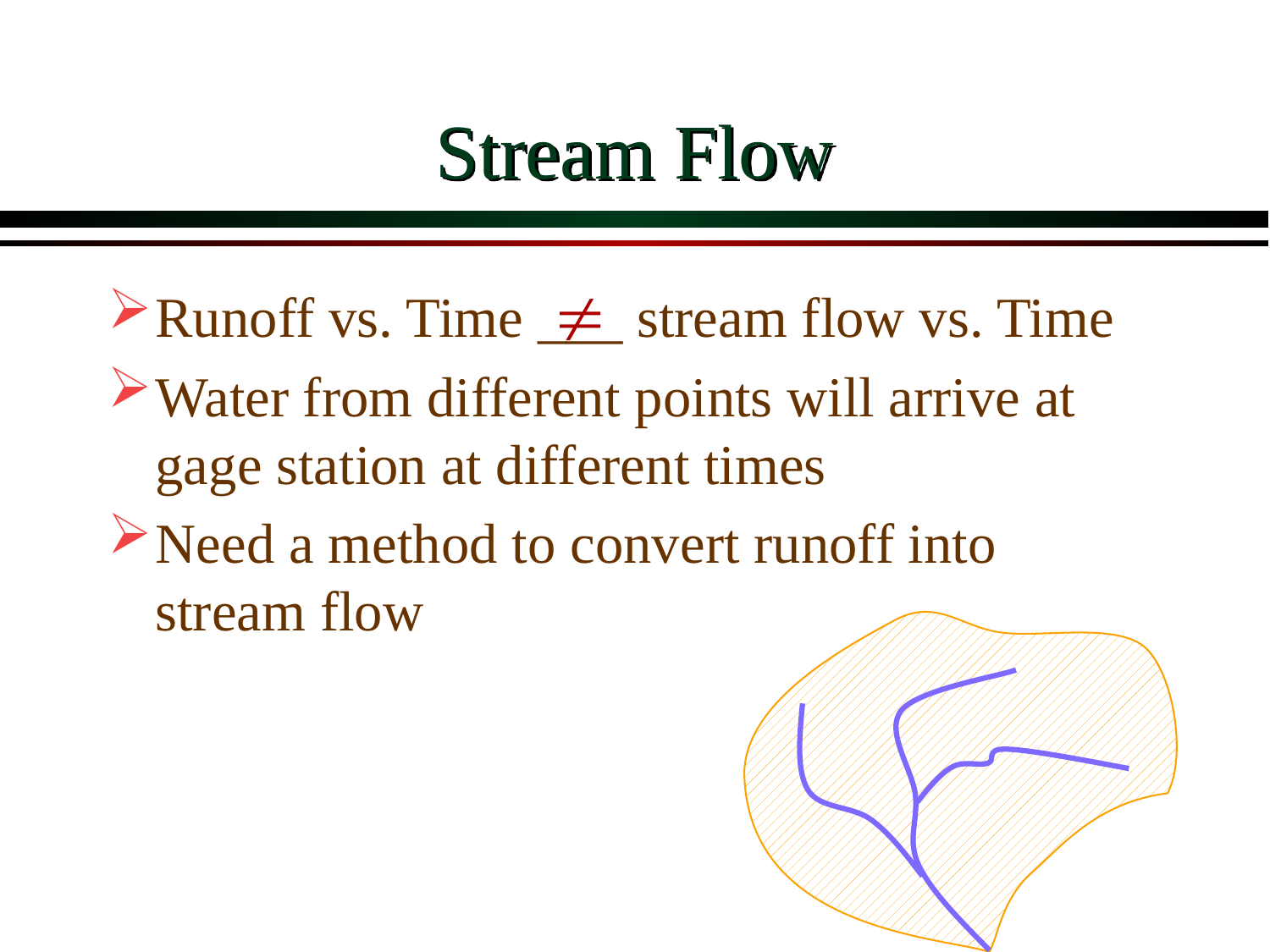

# Stream Flow
≠
Runoff vs. Time ___ stream flow vs. Time
Water from different points will arrive at gage station at different times
Need a method to convert runoff into stream flow